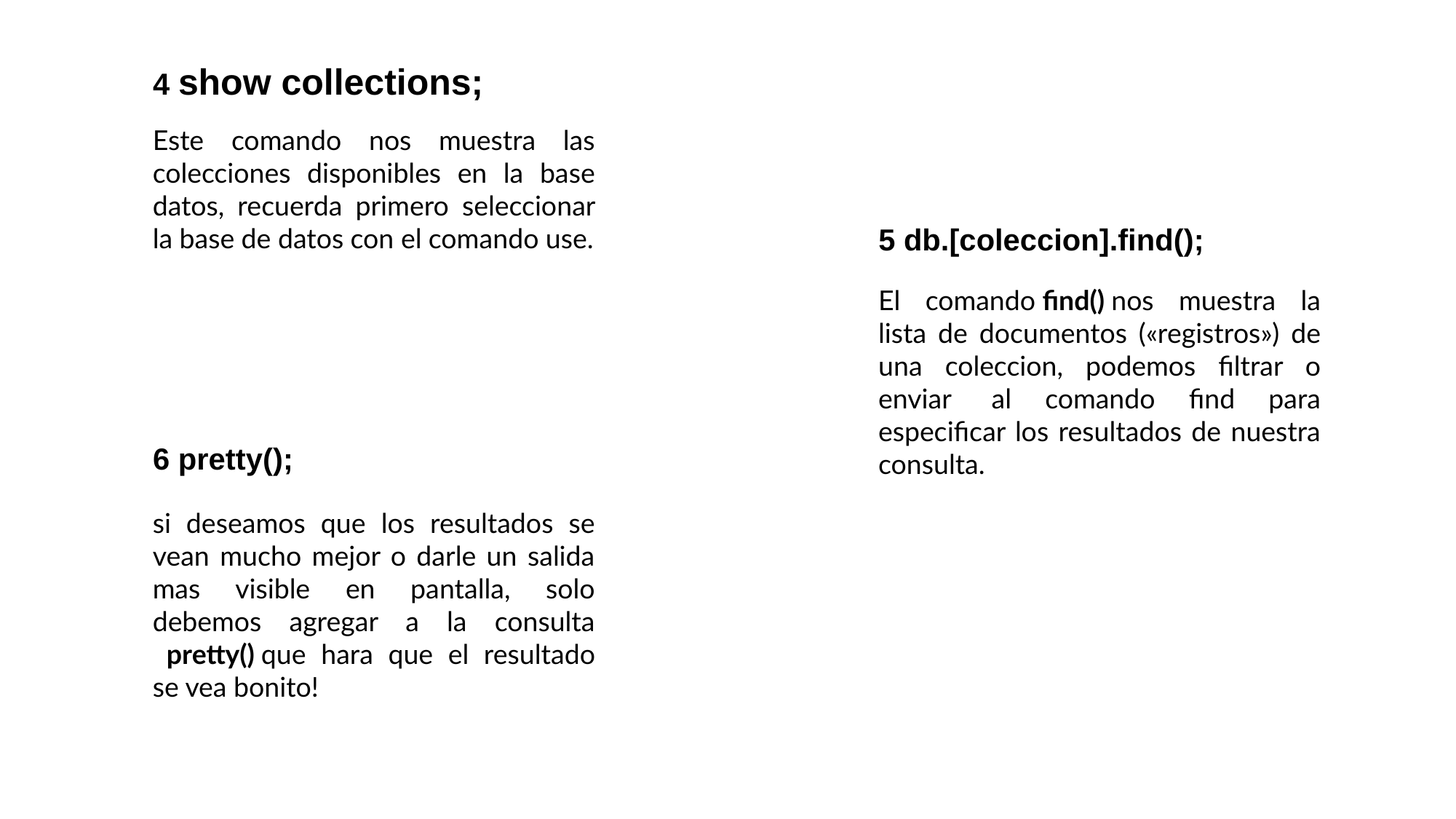

4 show collections;
Este comando nos muestra las colecciones disponibles en la base datos, recuerda primero seleccionar la base de datos con el comando use.
5 db.[coleccion].find();
El comando find() nos muestra la lista de documentos («registros») de una coleccion, podemos filtrar o enviar  al comando find para especificar los resultados de nuestra consulta.
6 pretty();
si deseamos que los resultados se vean mucho mejor o darle un salida mas visible en pantalla, solo debemos agregar a la consulta   pretty() que hara que el resultado se vea bonito!